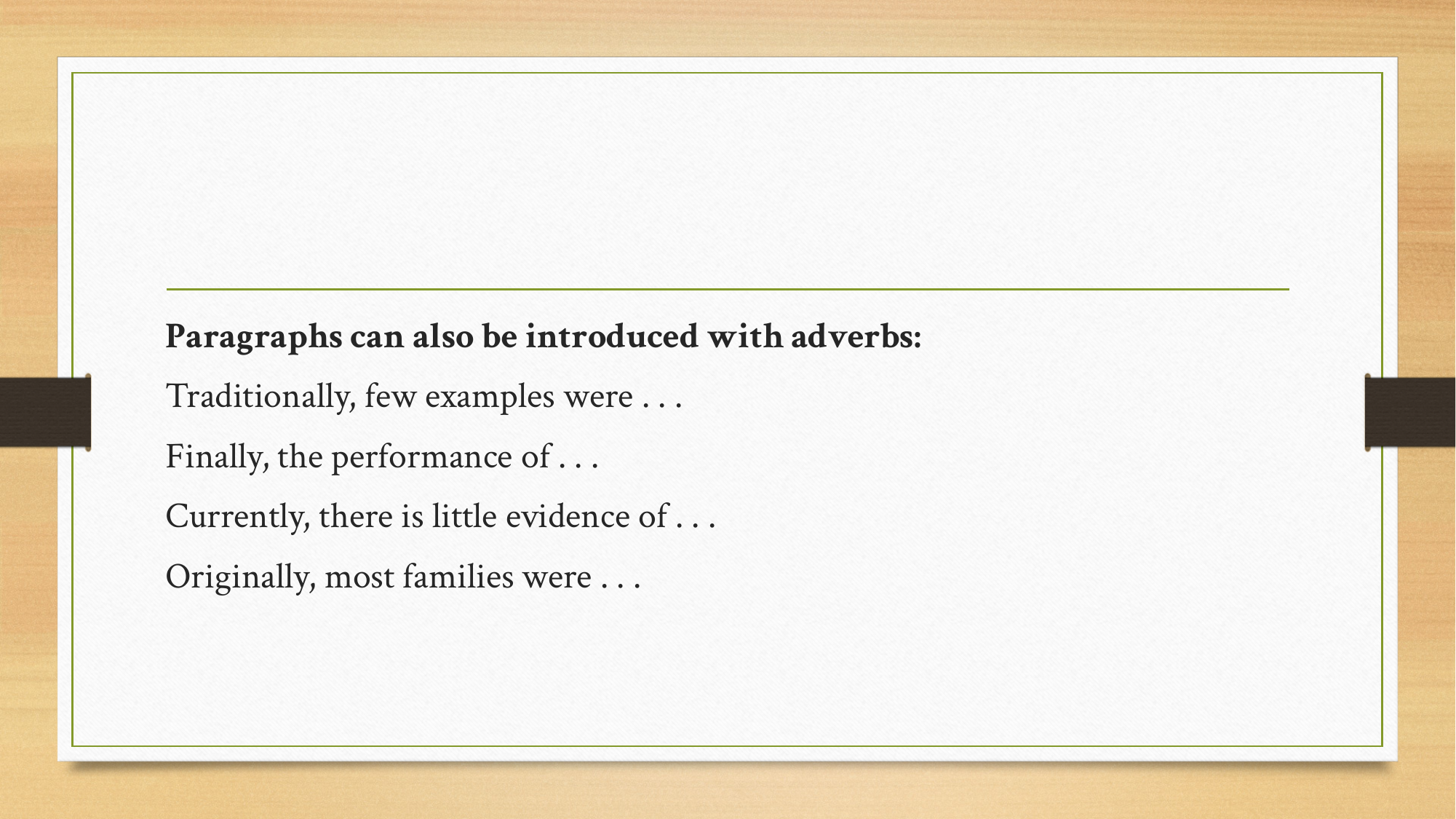

#
Paragraphs can also be introduced with adverbs:
Traditionally, few examples were . . .
Finally, the performance of . . .
Currently, there is little evidence of . . .
Originally, most families were . . .